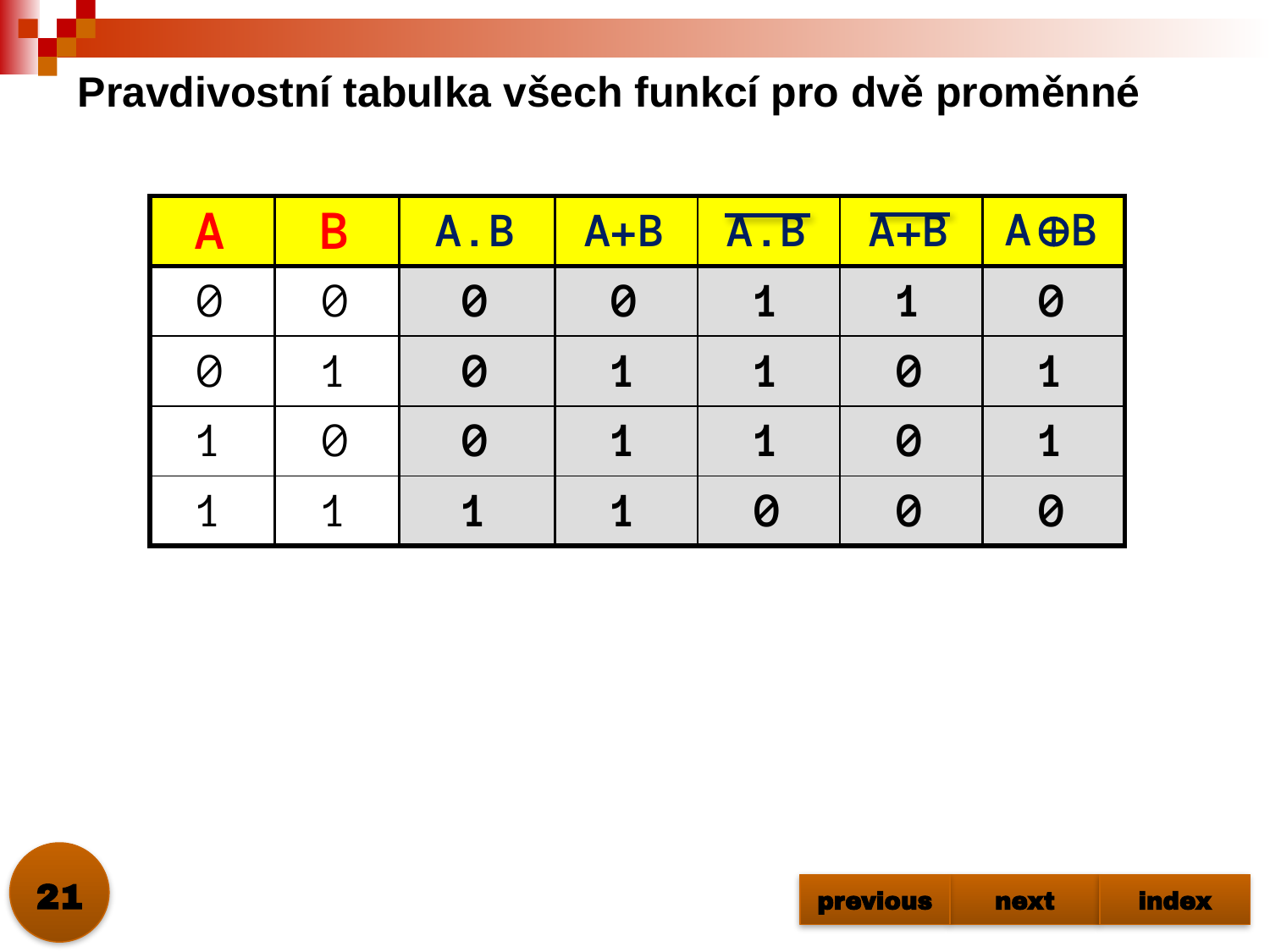

# Pravdivostní tabulka všech funkcí pro dvě proměnné
| A | B | A.B | A+B | A.B | A+B | A⊕B |
| --- | --- | --- | --- | --- | --- | --- |
| 0 | 0 | 0 | 0 | 1 | 1 | 0 |
| 0 | 1 | 0 | 1 | 1 | 0 | 1 |
| 1 | 0 | 0 | 1 | 1 | 0 | 1 |
| 1 | 1 | 1 | 1 | 0 | 0 | 0 |

21
previous
next
index